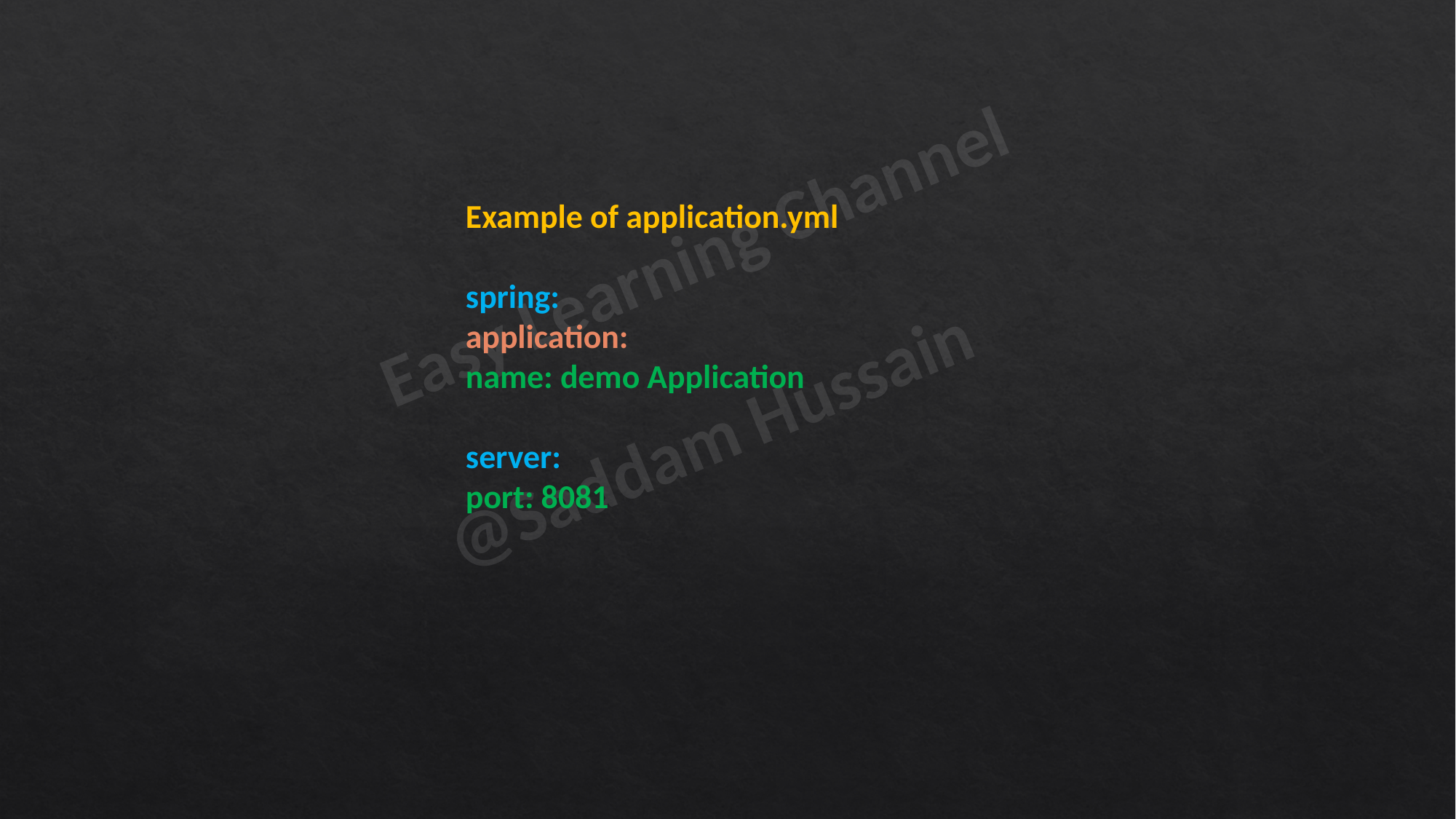

Example of application.yml

spring:
application:
name: demo Application

server:
port: 8081